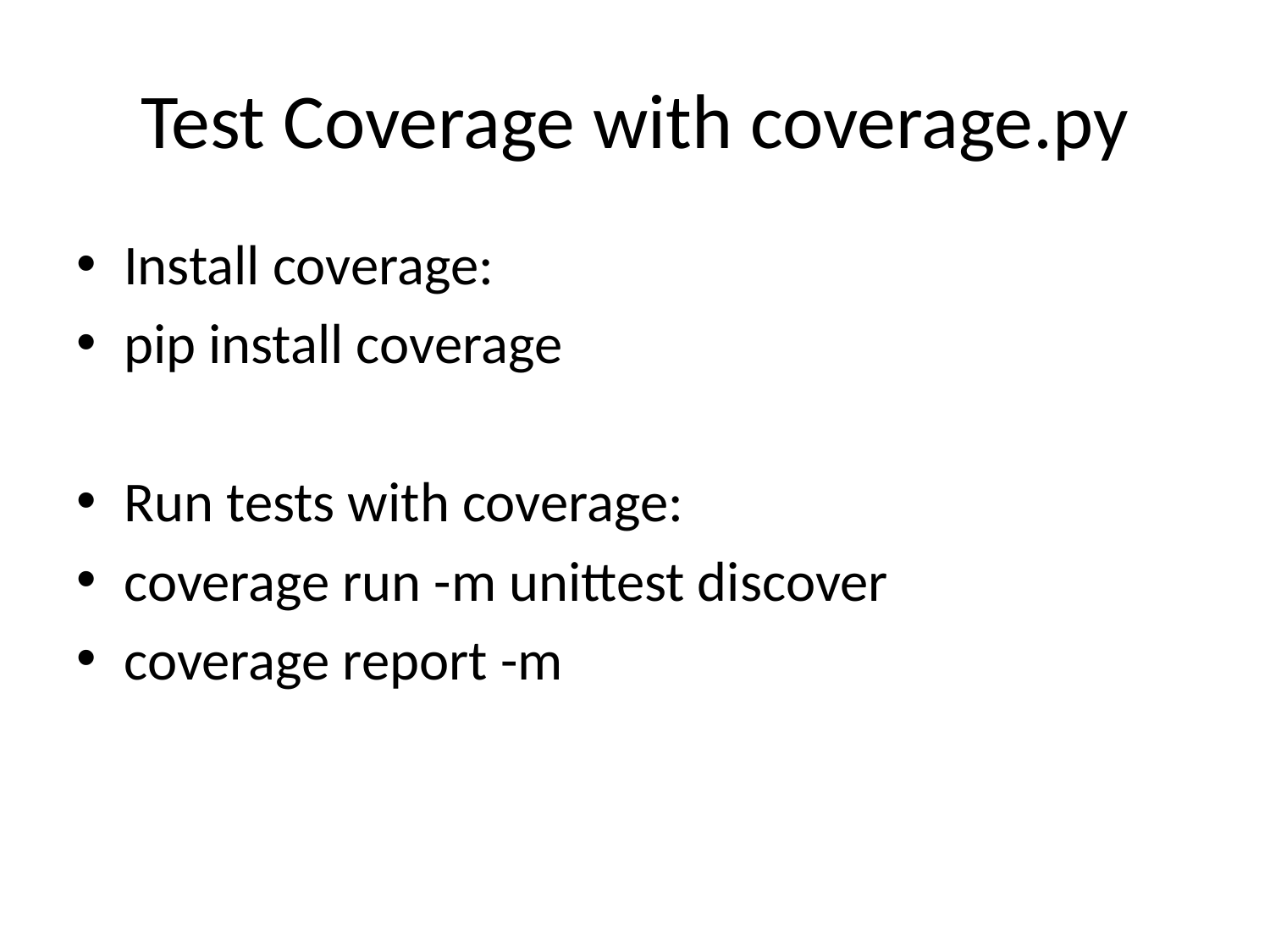

# Test Coverage with coverage.py
Install coverage:
pip install coverage

Run tests with coverage:
coverage run -m unittest discover
coverage report -m